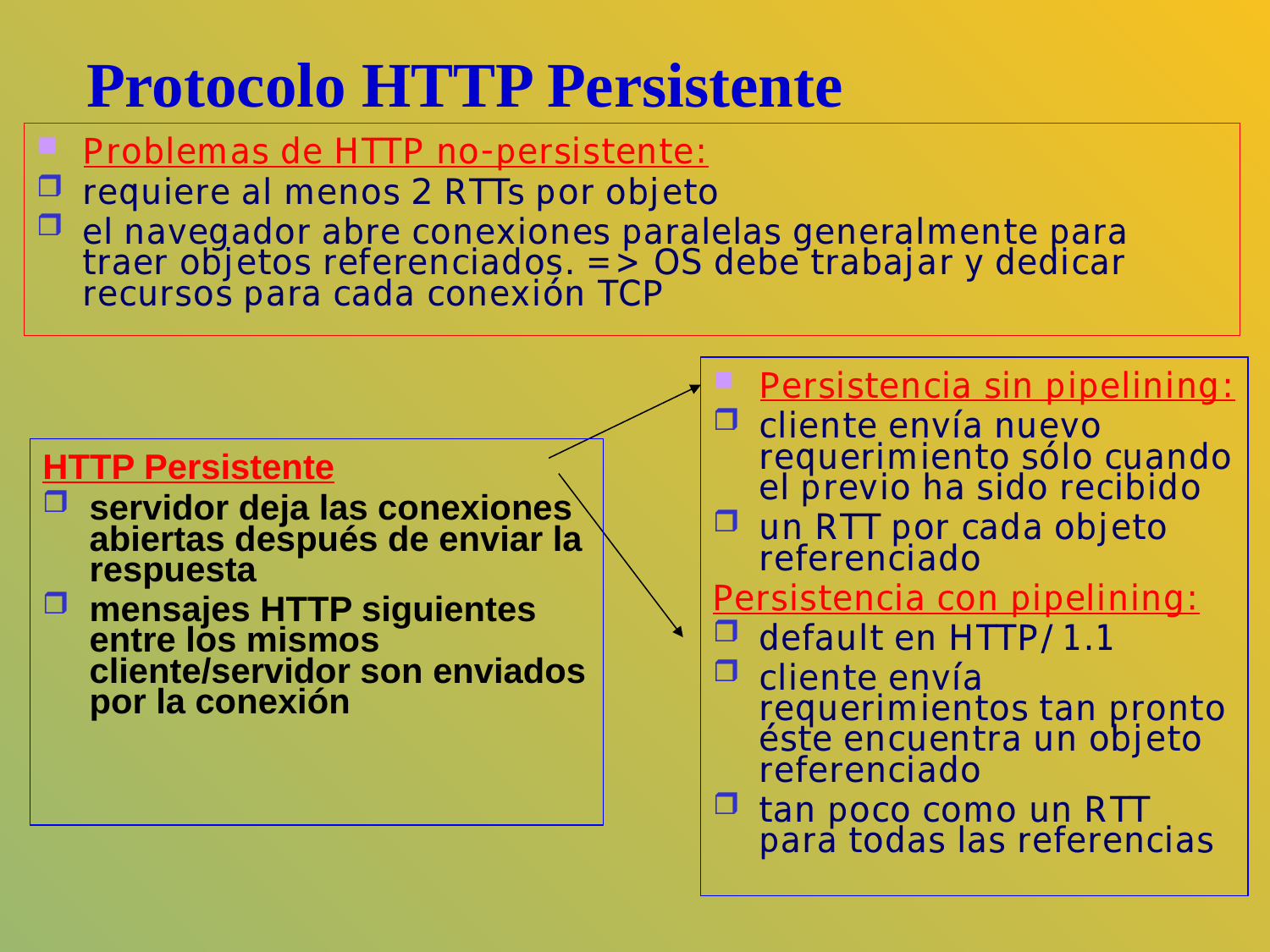

# Protocolo HTTP Persistente
Problemas de HTTP no-persistente:
requiere al menos 2 RTTs por objeto
el navegador abre conexiones paralelas generalmente para traer objetos referenciados. => OS debe trabajar y dedicar recursos para cada conexión TCP
Persistencia sin pipelining:
cliente envía nuevo requerimiento sólo cuando el previo ha sido recibido
un RTT por cada objeto referenciado
Persistencia con pipelining:
default en HTTP/1.1
cliente envía requerimientos tan pronto éste encuentra un objeto referenciado
tan poco como un RTT para todas las referencias

HTTP Persistente
servidor deja las conexiones abiertas después de enviar la respuesta
mensajes HTTP siguientes entre los mismos cliente/servidor son enviados por la conexión